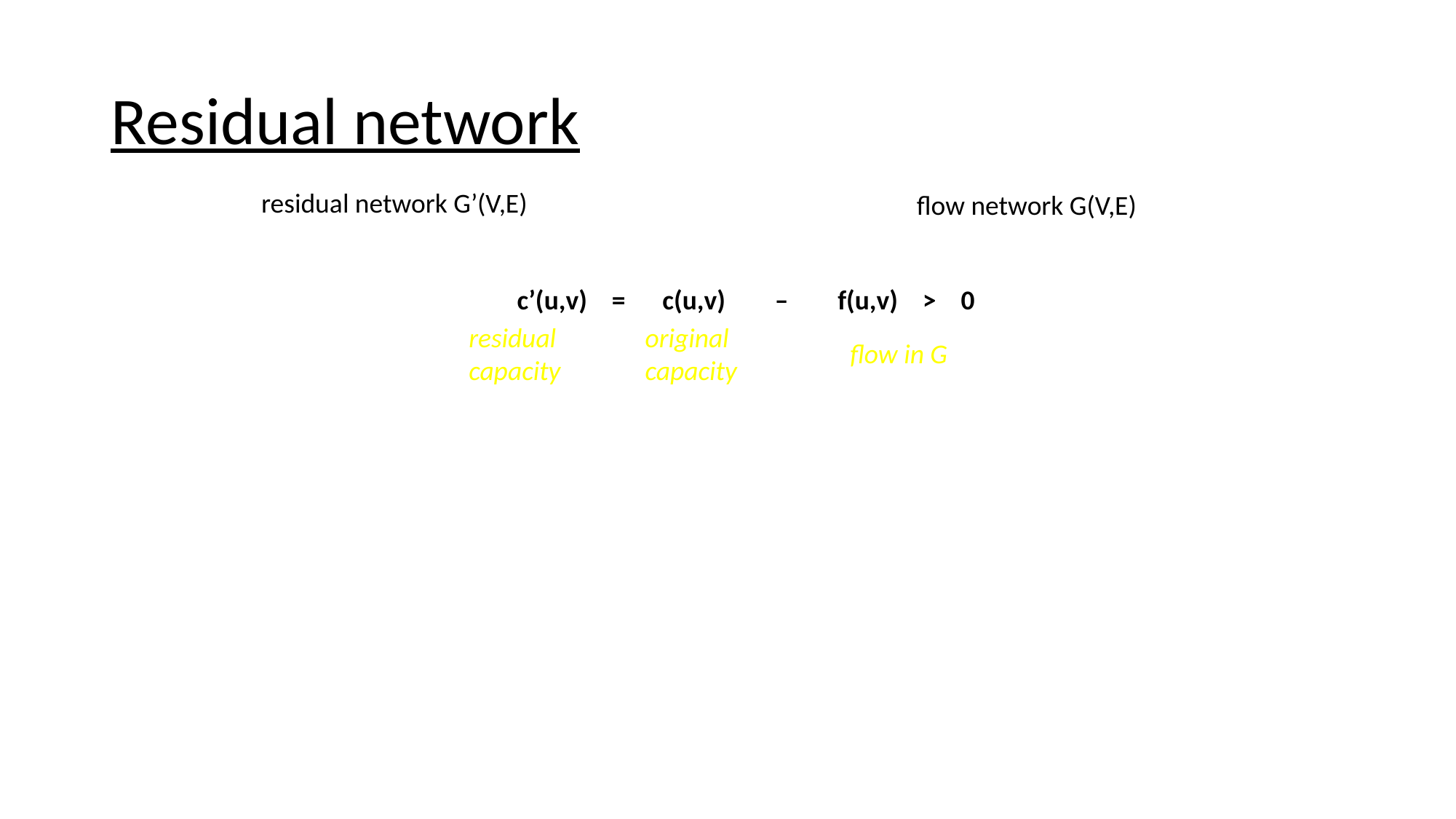

# Residual network
residual network G’(V,E)

flow network G(V,E)
c’(u,v)    =      c(u,v)        –        f(u,v)    >    0
residual
capacity
original
capacity
flow in G